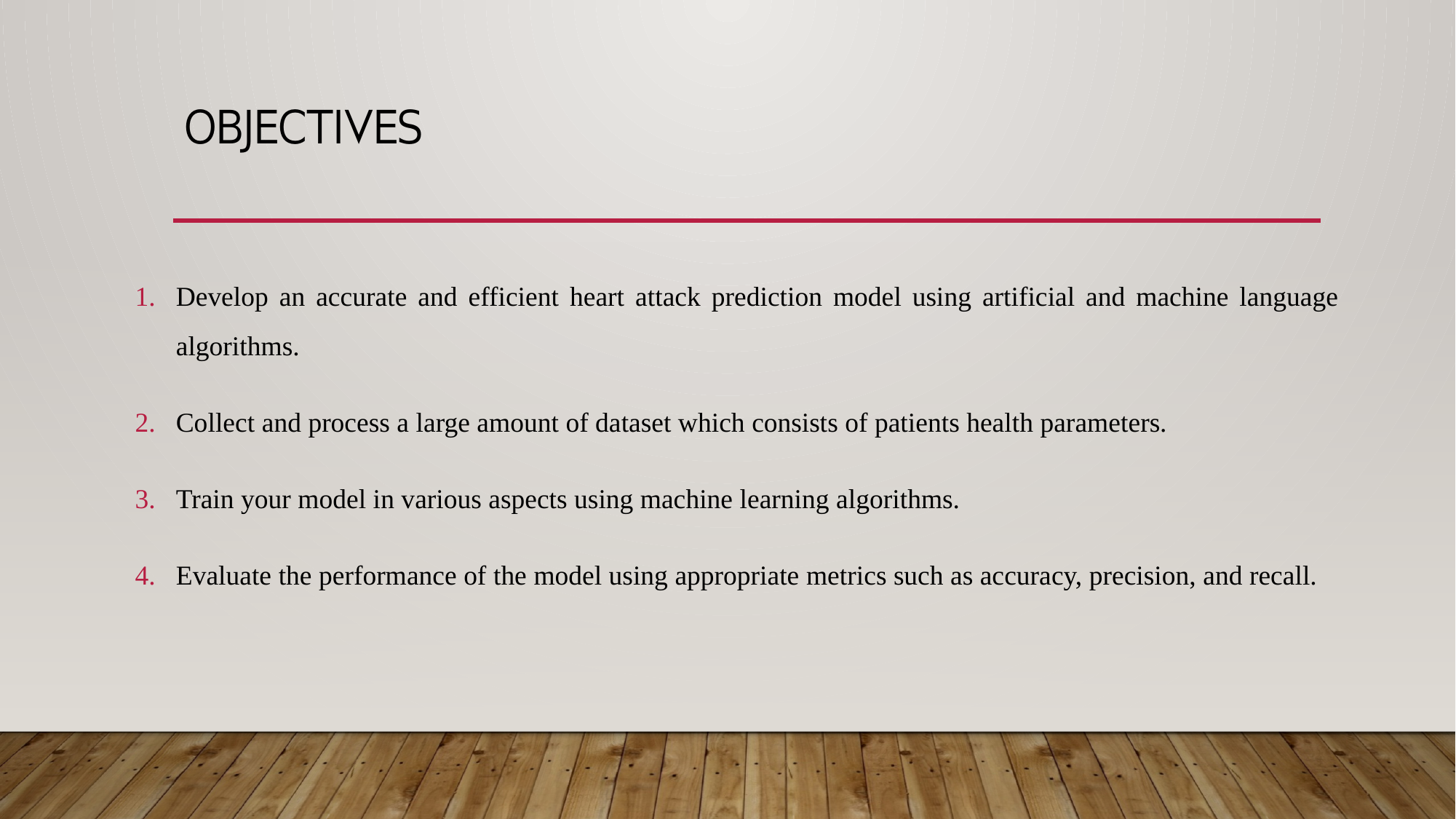

# Objectives
Develop an accurate and efficient heart attack prediction model using artificial and machine language algorithms.
Collect and process a large amount of dataset which consists of patients health parameters.
Train your model in various aspects using machine learning algorithms.
Evaluate the performance of the model using appropriate metrics such as accuracy, precision, and recall.